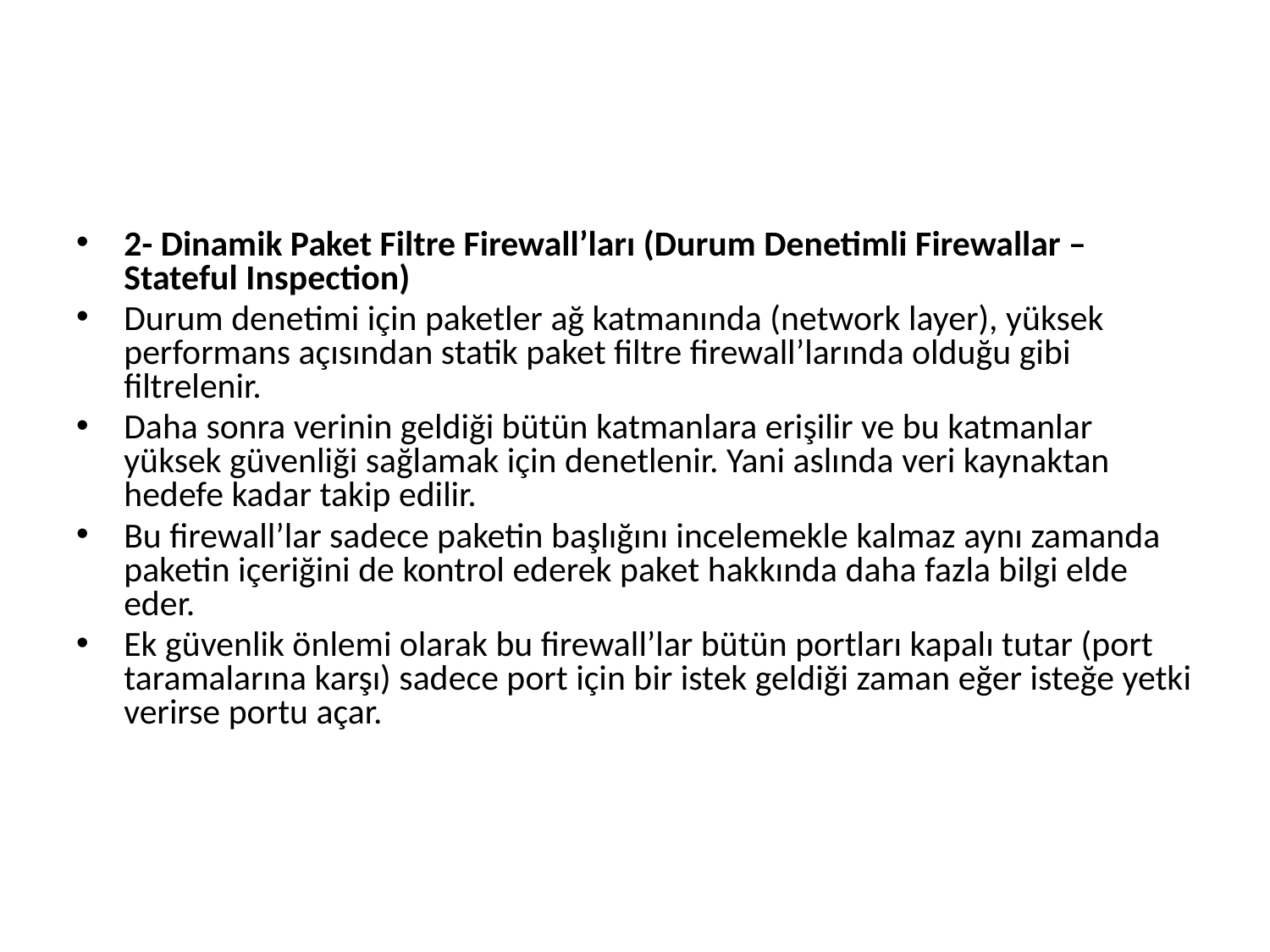

#
2- Dinamik Paket Filtre Firewall’ları (Durum Denetimli Firewallar – Stateful Inspection)
Durum denetimi için paketler ağ katmanında (network layer), yüksek performans açısından statik paket filtre firewall’larında olduğu gibi filtrelenir.
Daha sonra verinin geldiği bütün katmanlara erişilir ve bu katmanlar yüksek güvenliği sağlamak için denetlenir. Yani aslında veri kaynaktan hedefe kadar takip edilir.
Bu firewall’lar sadece paketin başlığını incelemekle kalmaz aynı zamanda paketin içeriğini de kontrol ederek paket hakkında daha fazla bilgi elde eder.
Ek güvenlik önlemi olarak bu firewall’lar bütün portları kapalı tutar (port taramalarına karşı) sadece port için bir istek geldiği zaman eğer isteğe yetki verirse portu açar.